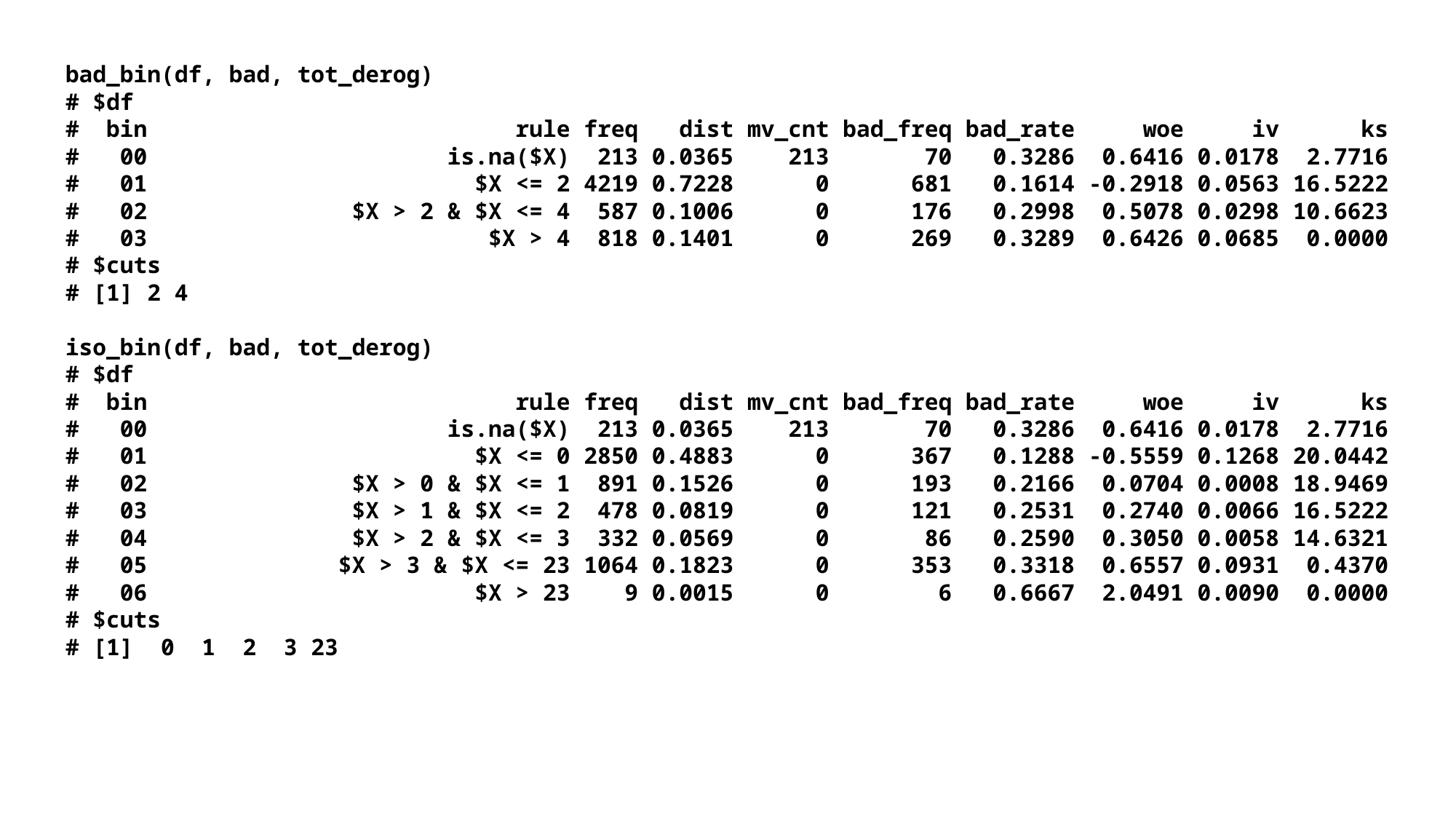

# bad_bin(df, bad, tot_derog) # $df #  bin                           rule freq   dist mv_cnt bad_freq bad_rate     woe     iv      ks #   00                      is.na($X)  213 0.0365    213       70   0.3286  0.6416 0.0178  2.7716 #   01                        $X <= 2 4219 0.7228      0      681   0.1614 -0.2918 0.0563 16.5222 #   02               $X > 2 & $X <= 4  587 0.1006      0      176   0.2998  0.5078 0.0298 10.6623 #   03                         $X > 4  818 0.1401      0      269   0.3289  0.6426 0.0685  0.0000 # $cuts # [1] 2 4 iso_bin(df, bad, tot_derog) # $df #  bin                           rule freq   dist mv_cnt bad_freq bad_rate     woe     iv      ks #   00                      is.na($X)  213 0.0365    213       70   0.3286  0.6416 0.0178  2.7716 #   01                        $X <= 0 2850 0.4883      0      367   0.1288 -0.5559 0.1268 20.0442 #   02               $X > 0 & $X <= 1  891 0.1526      0      193   0.2166  0.0704 0.0008 18.9469 #   03               $X > 1 & $X <= 2  478 0.0819      0      121   0.2531  0.2740 0.0066 16.5222 #   04               $X > 2 & $X <= 3  332 0.0569      0       86   0.2590  0.3050 0.0058 14.6321 #   05              $X > 3 & $X <= 23 1064 0.1823      0      353   0.3318  0.6557 0.0931  0.4370 #   06                        $X > 23    9 0.0015      0        6   0.6667  2.0491 0.0090  0.0000 # $cuts # [1]  0  1  2  3 23